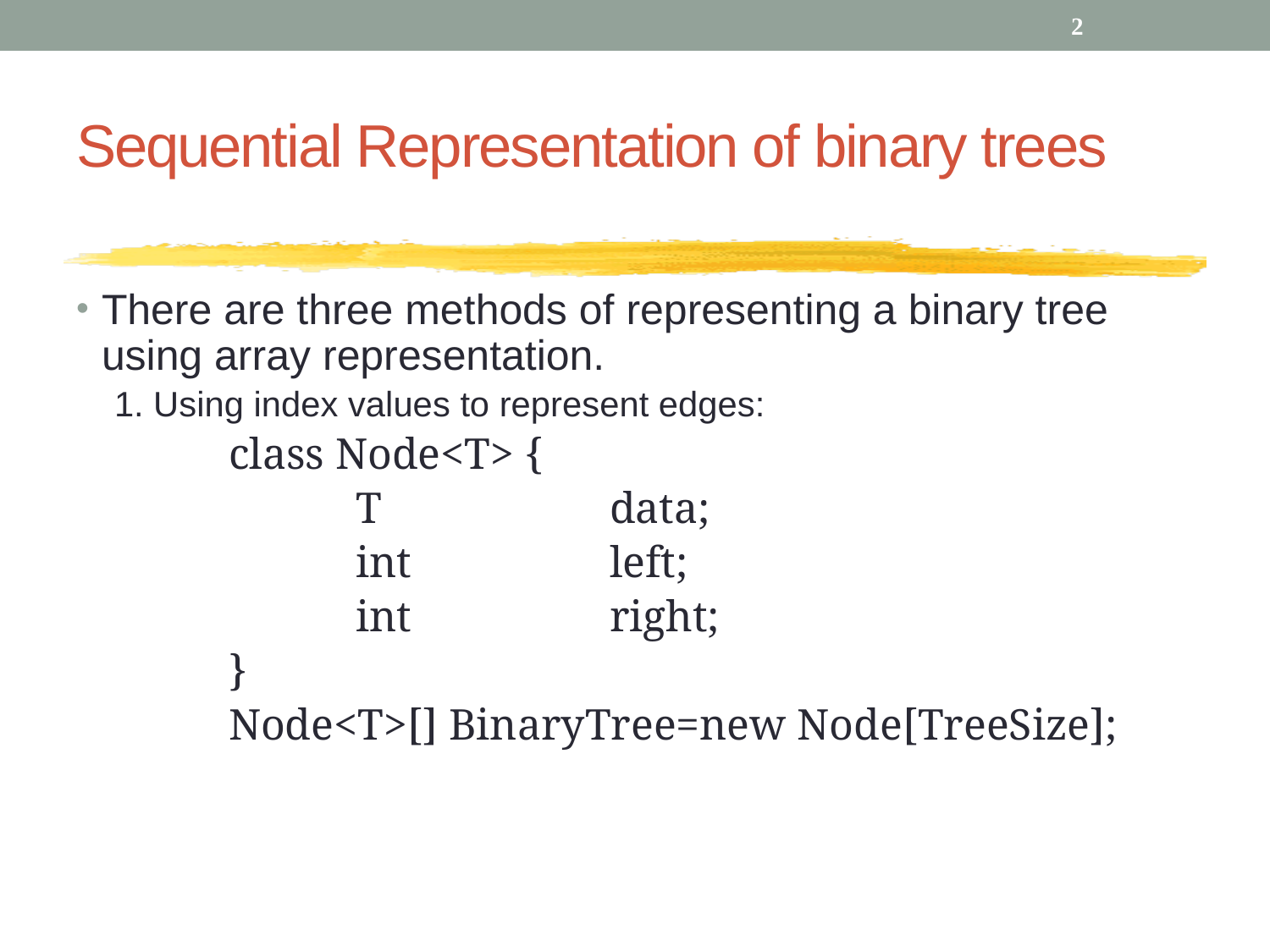

2
# Sequential Representation of binary trees

There are three methods of representing a binary tree using array representation.
1. Using index values to represent edges:
		class Node<T> {
			T		data;
			int		left;
			int		right;
		}
		Node<T>[] BinaryTree=new Node[TreeSize];